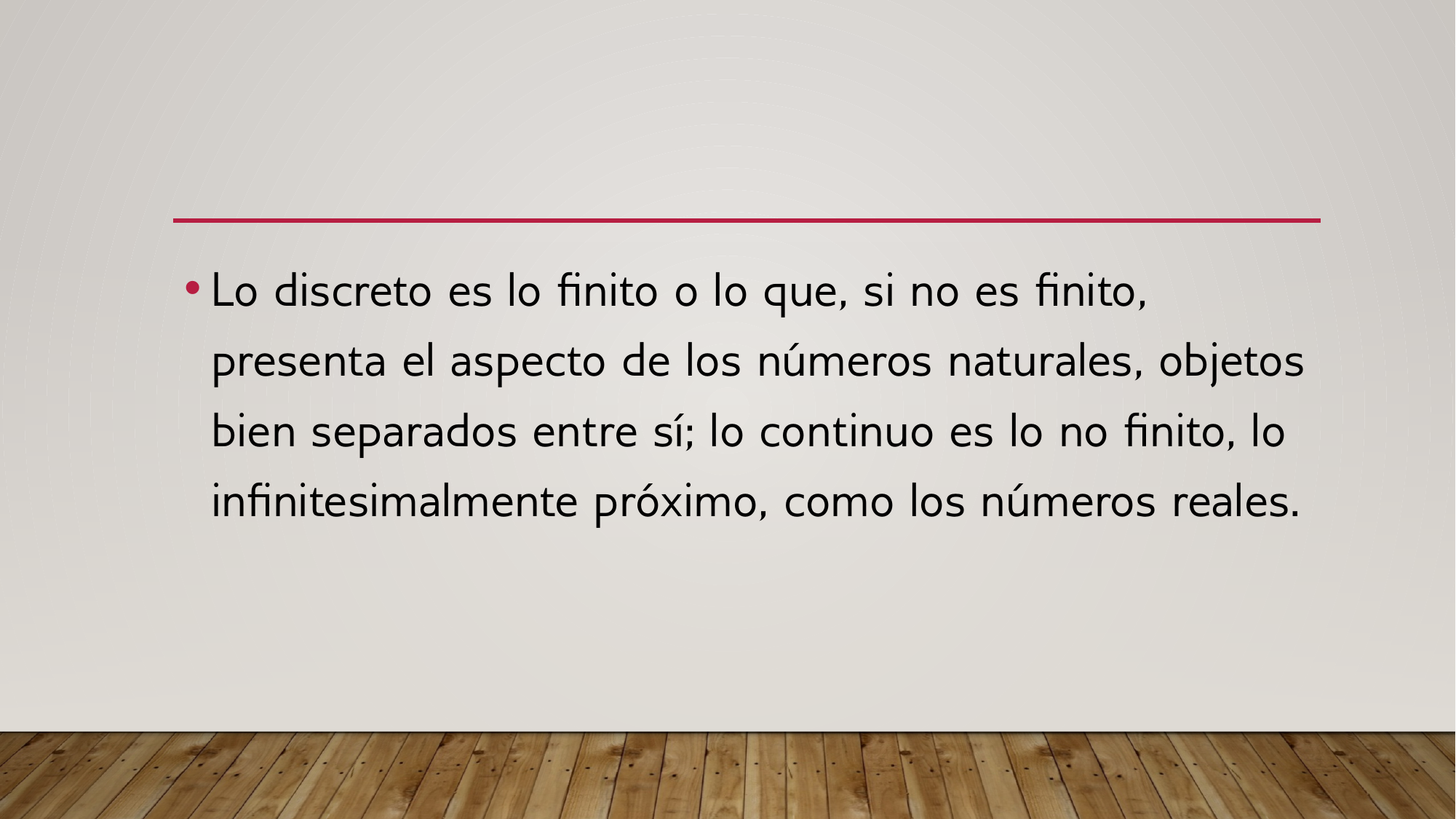

#
Lo discreto es lo finito o lo que, si no es finito, presenta el aspecto de los números naturales, objetos bien separados entre sí; lo continuo es lo no finito, lo infinitesimalmente próximo, como los números reales.